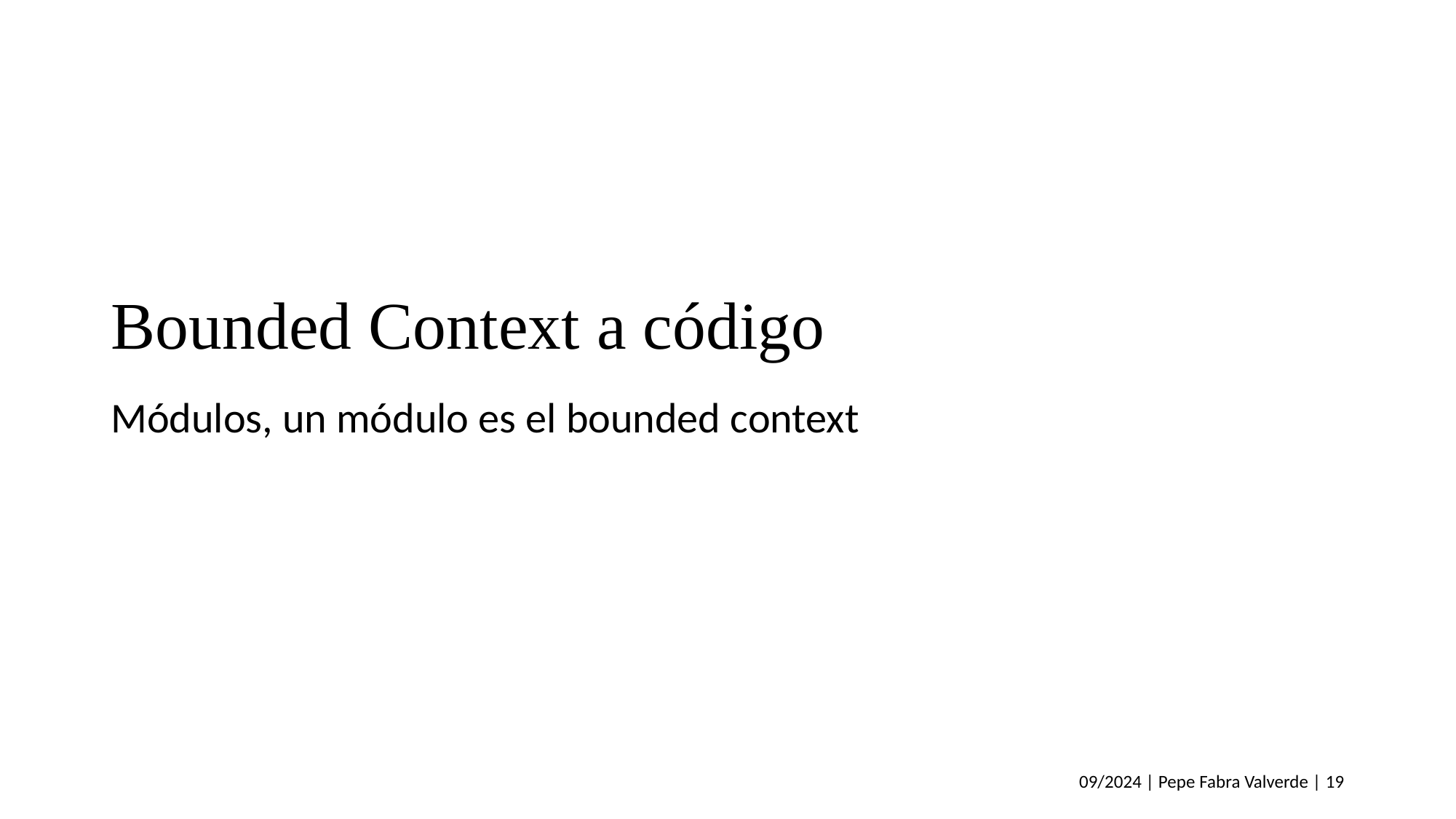

# Bounded Context a código
Módulos, un módulo es el bounded context
09/2024 | Pepe Fabra Valverde | 19